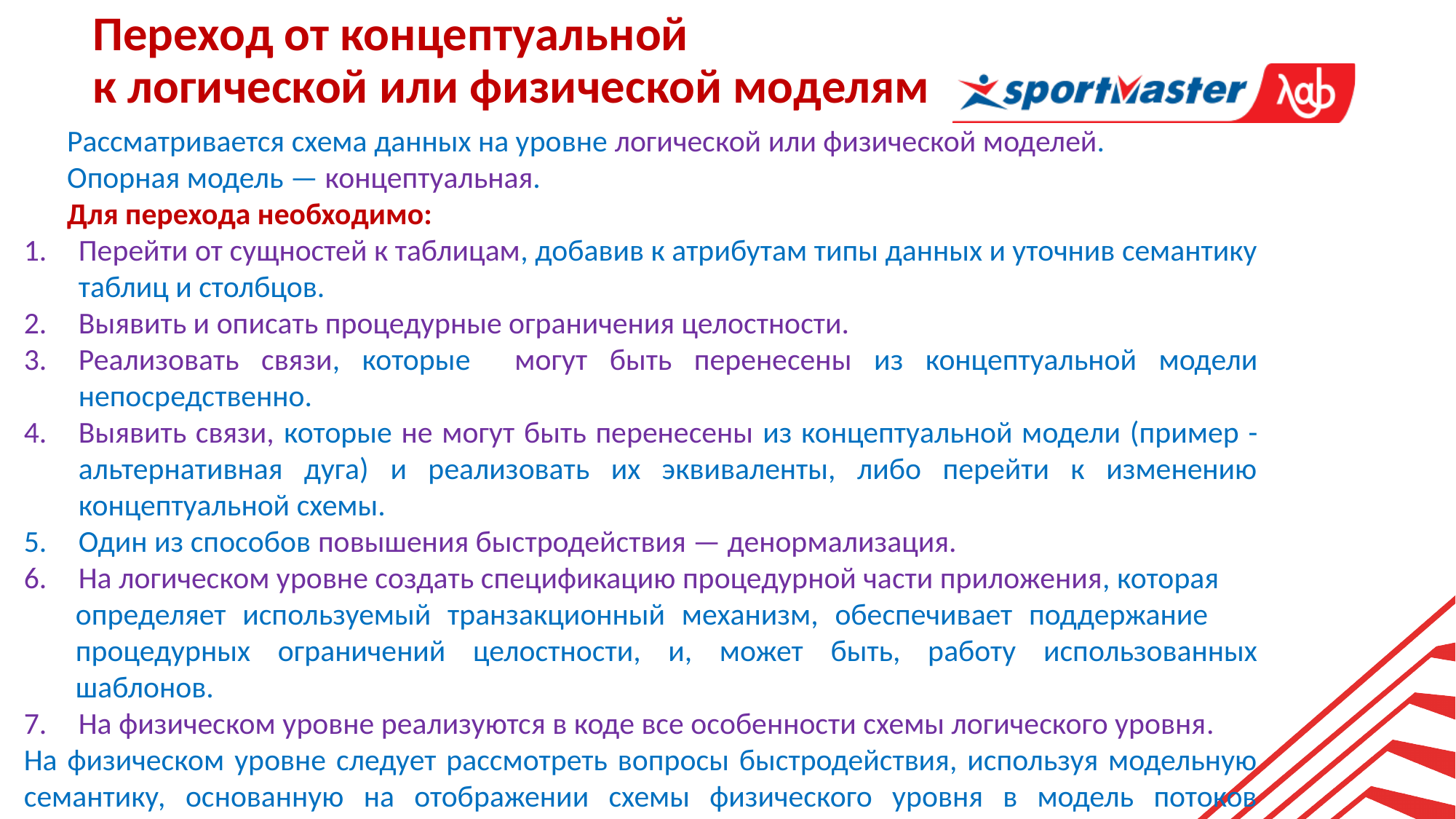

# Переход от концептуальной к логической или физической моделям
Рассматривается схема данных на уровне логической или физической моделей.
Опорная модель — концептуальная.
Для перехода необходимо:
Перейти от сущностей к таблицам, добавив к атрибутам типы данных и уточнив семантику таблиц и столбцов.
Выявить и описать процедурные ограничения целостности.
Реализовать связи, которые  могут быть перенесены из концептуальной модели непосредственно.
Выявить связи, которые не могут быть перенесены из концептуальной модели (пример - альтернативная дуга) и реализовать их эквиваленты, либо перейти к изменению концептуальной схемы.
Один из способов повышения быстродействия — денормализация.
На логическом уровне создать спецификацию процедурной части приложения, которая
определяет используемый транзакционный механизм, обеспечивает поддержание    процедурных ограничений целостности, и, может быть, работу использованных шаблонов.
На физическом уровне реализуются в коде все особенности схемы логического уровня.
На физическом уровне следует рассмотреть вопросы быстродействия, используя модельную семантику, основанную на отображении схемы физического уровня в модель потоков обращений к данным и структур данных.